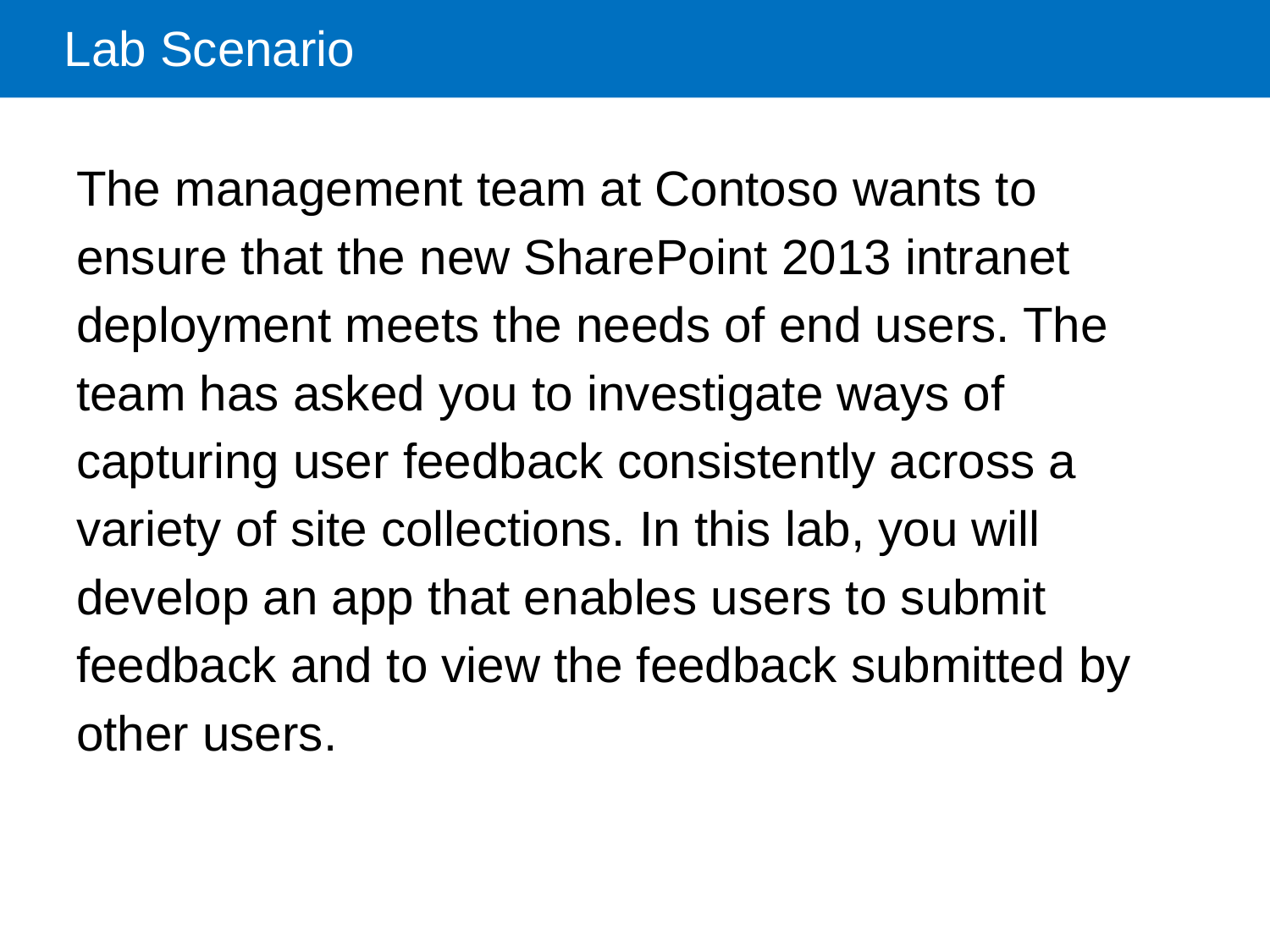

# Lab Scenario
The management team at Contoso wants to ensure that the new SharePoint 2013 intranet deployment meets the needs of end users. The team has asked you to investigate ways of capturing user feedback consistently across a variety of site collections. In this lab, you will develop an app that enables users to submit feedback and to view the feedback submitted by other users.